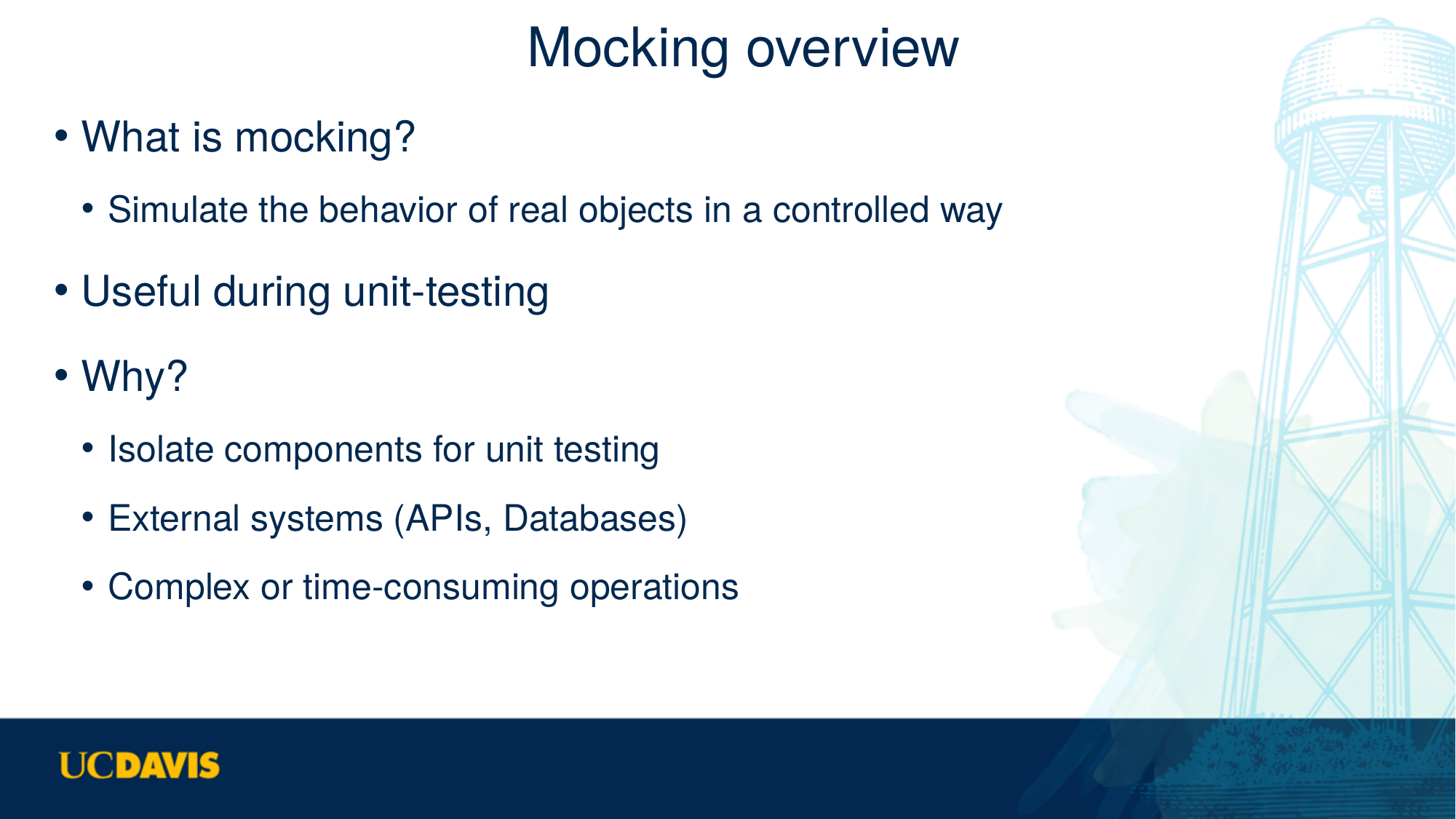

# Mocking overview
What is mocking?
Simulate the behavior of real objects in a controlled way
Useful during unit-testing
Why?
Isolate components for unit testing
External systems (APIs, Databases)
Complex or time-consuming operations